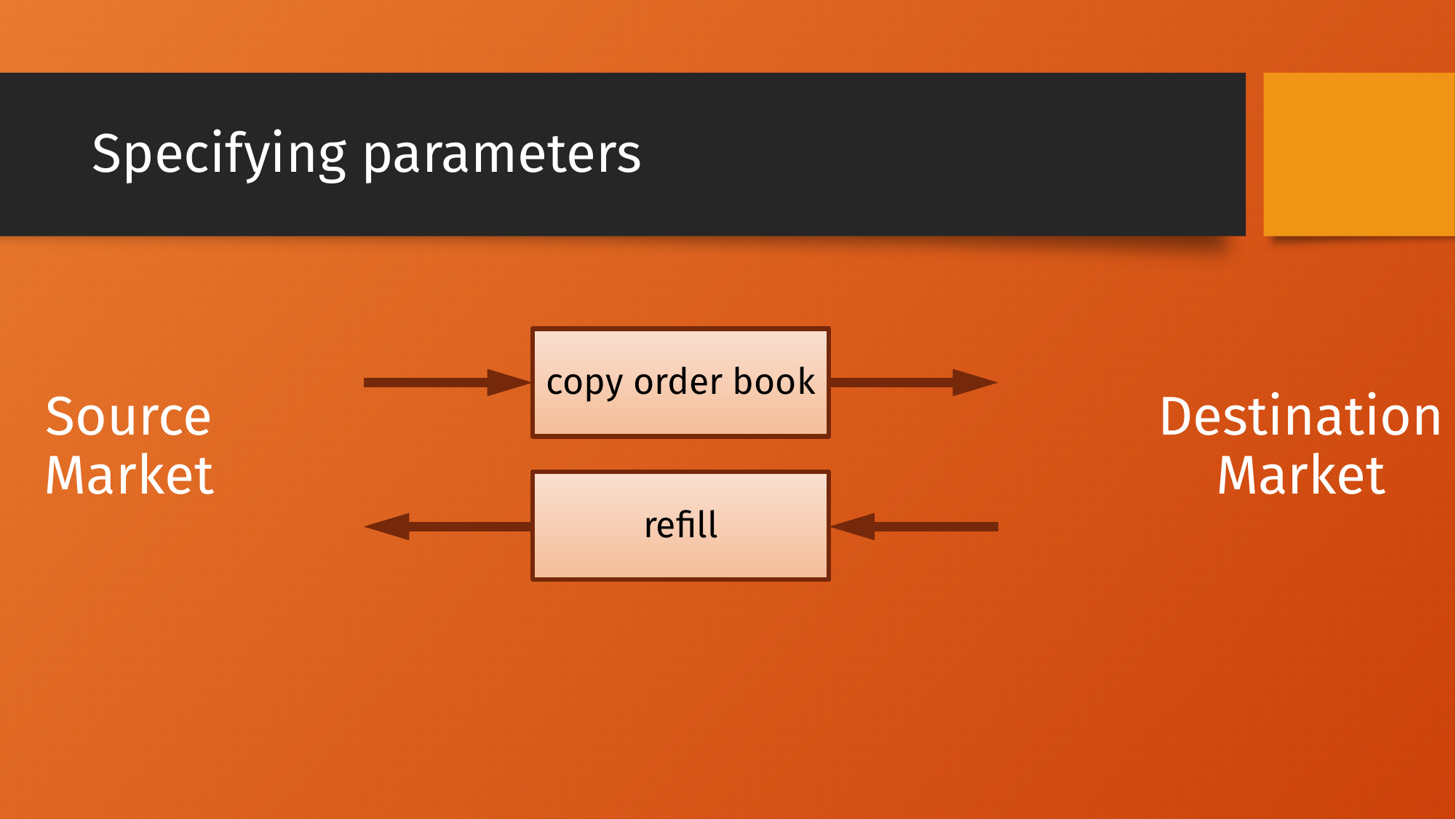

# Specifying parameters
copy order book
Source
Market
Destination
Market
refill